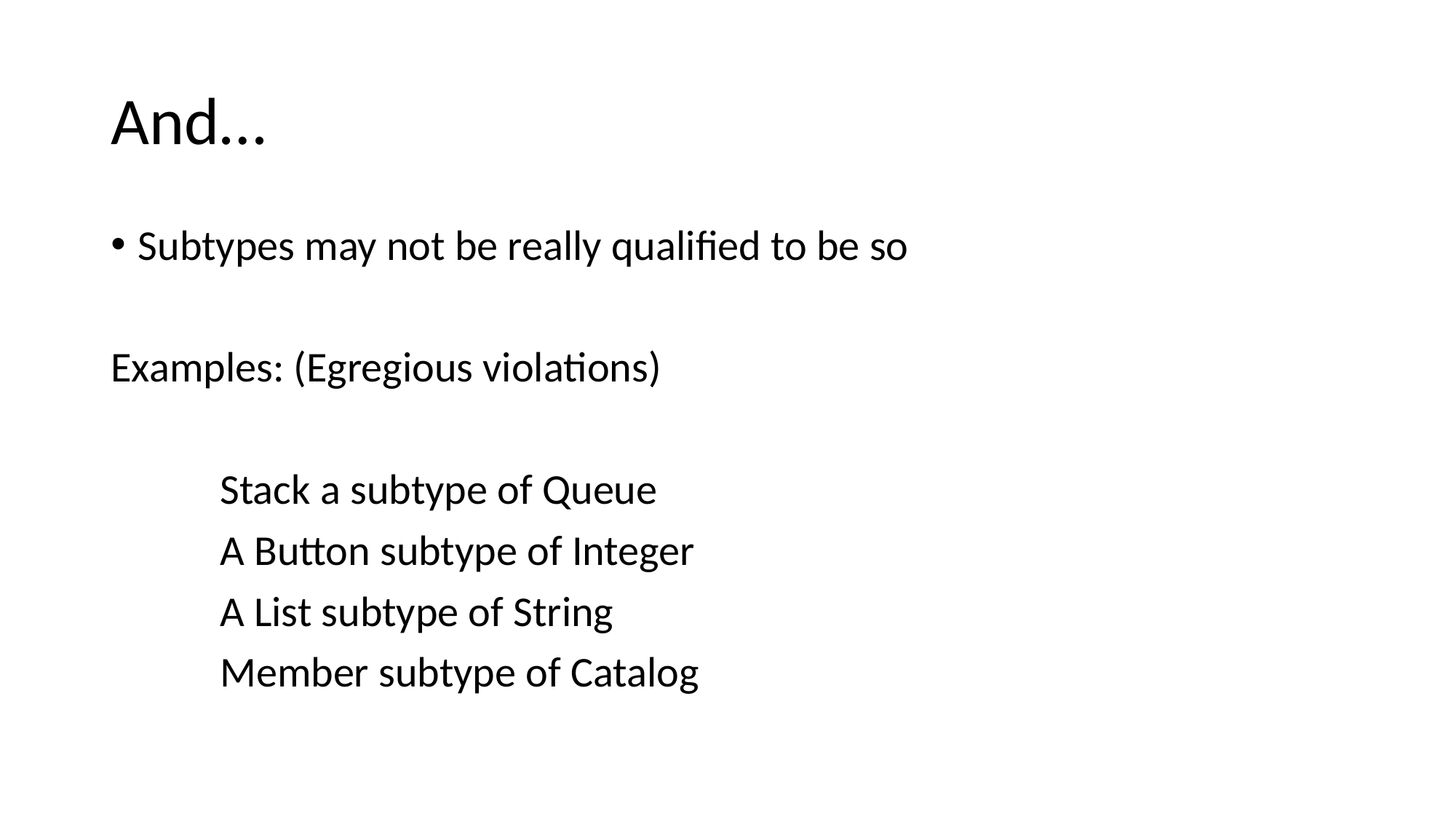

# And…
Subtypes may not be really qualified to be so

Examples: (Egregious violations)

	Stack a subtype of Queue
	A Button subtype of Integer
	A List subtype of String
	Member subtype of Catalog